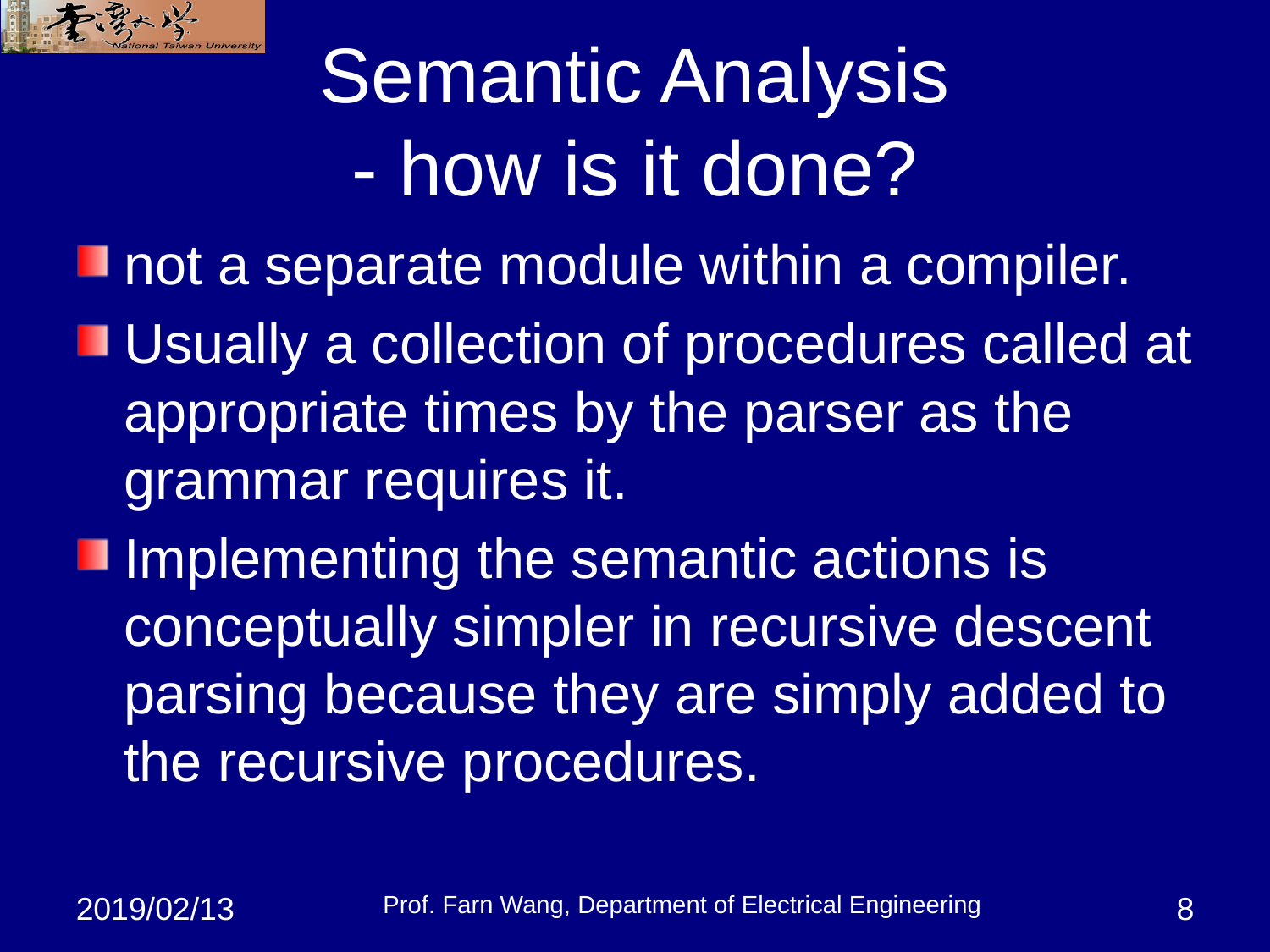

# Semantic Analysis - how is it done?
not a separate module within a compiler.
Usually a collection of procedures called at appropriate times by the parser as the grammar requires it.
Implementing the semantic actions is conceptually simpler in recursive descent parsing because they are simply added to the recursive procedures.

Prof. Farn Wang, Department of Electrical Engineering
8